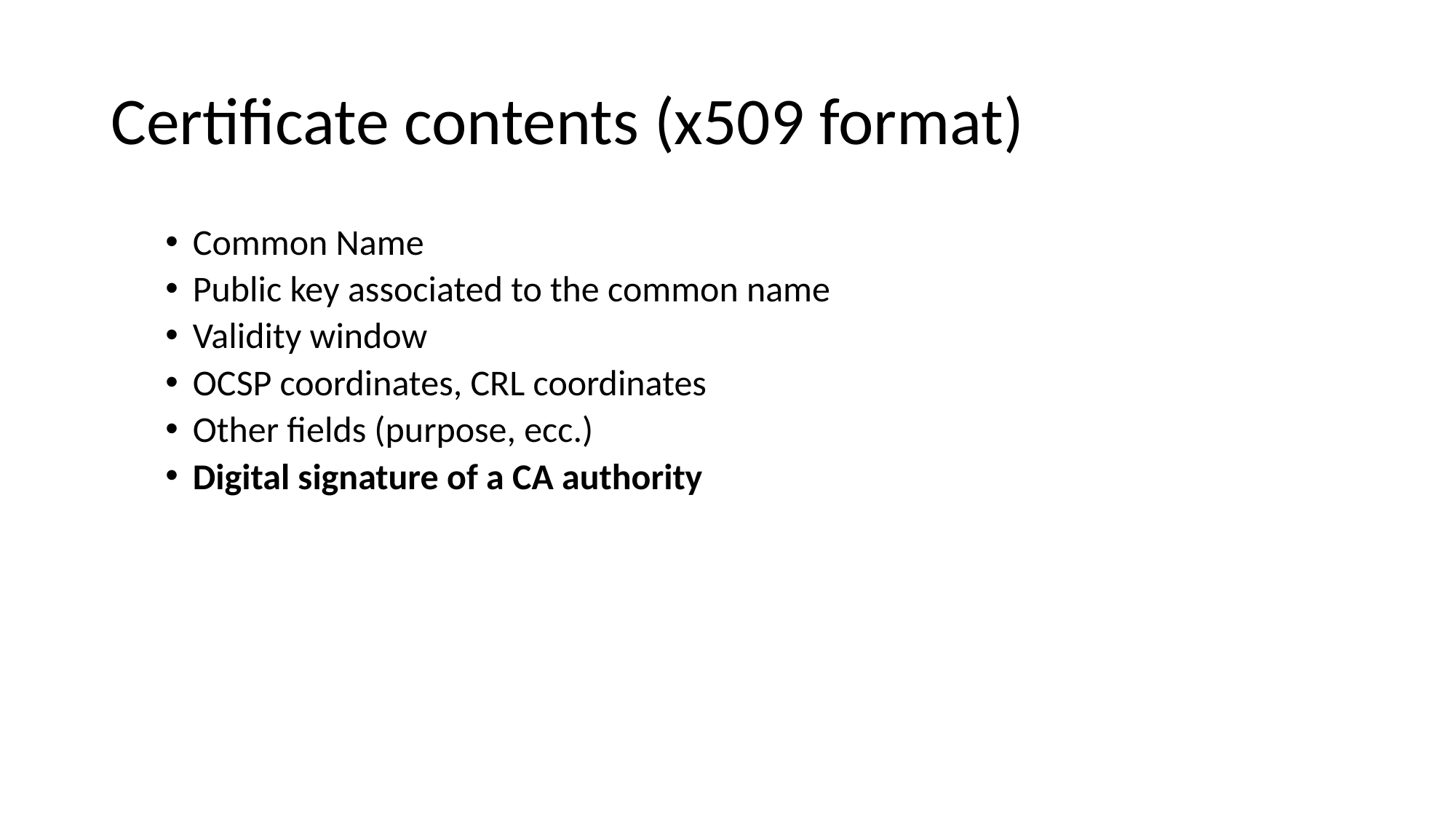

# Certificate contents (x509 format)
Common Name
Public key associated to the common name
Validity window
OCSP coordinates, CRL coordinates
Other fields (purpose, ecc.)
Digital signature of a CA authority